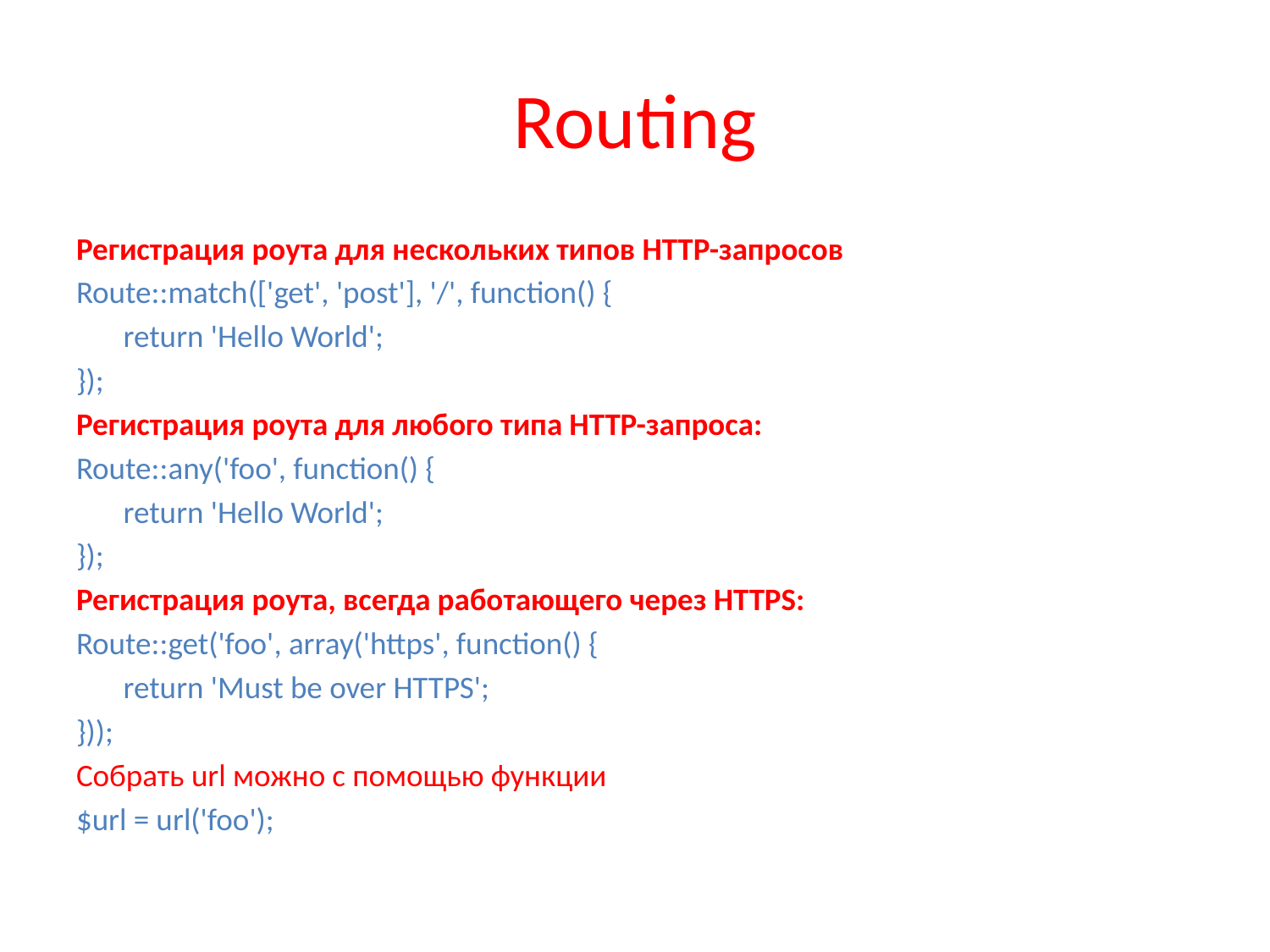

# Routing
Регистрация роута для нескольких типов HTTP-запросов
Route::match(['get', 'post'], '/', function() {
	return 'Hello World';
});
Регистрация роута для любого типа HTTP-запроса:
Route::any('foo', function() {
	return 'Hello World';
});
Регистрация роута, всегда работающего через HTTPS:
Route::get('foo', array('https', function() {
	return 'Must be over HTTPS';
}));
Собрать url можно с помощью функции
$url = url('foo');